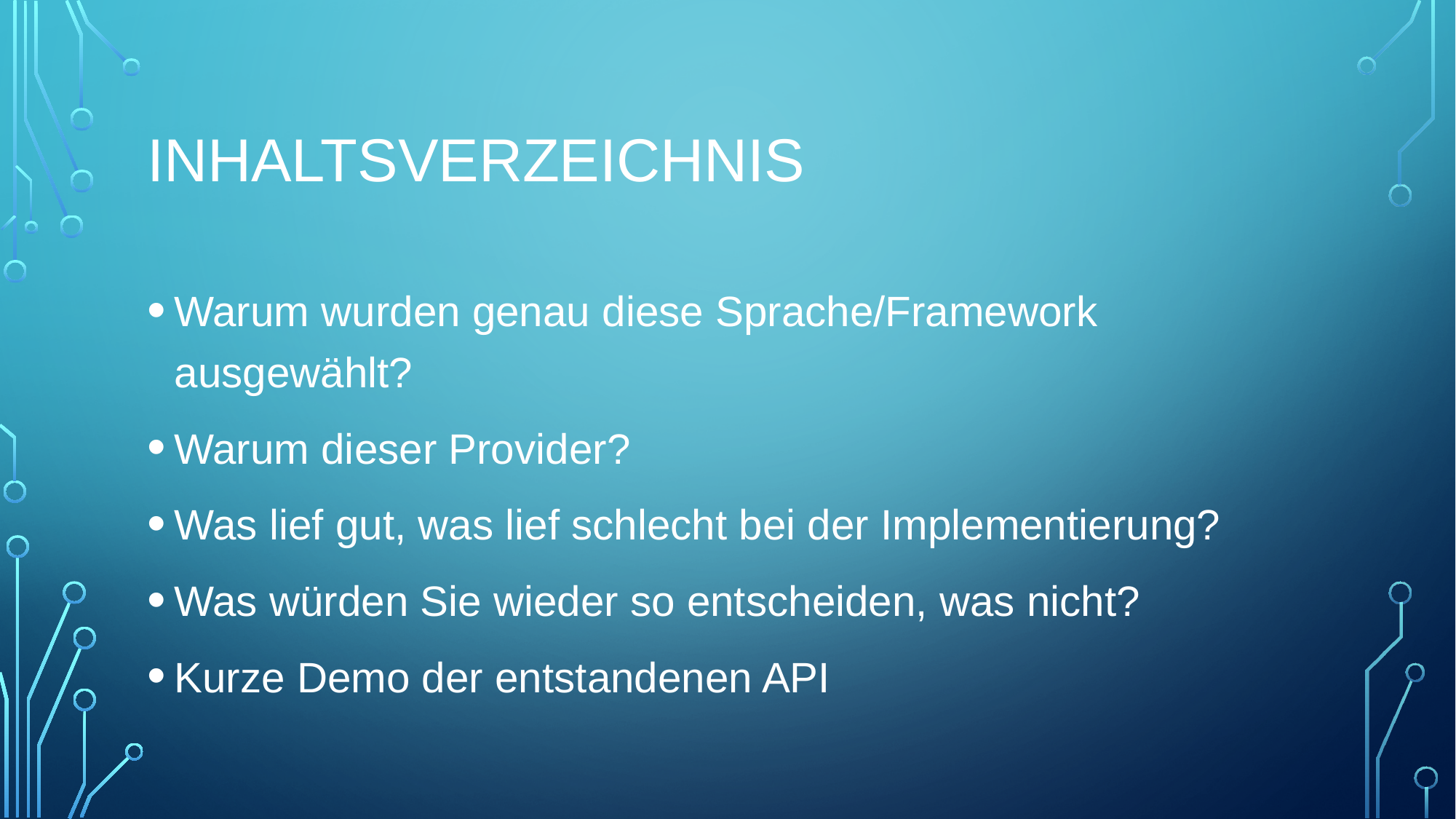

# Inhaltsverzeichnis
Warum wurden genau diese Sprache/Framework ausgewählt?
Warum dieser Provider?
Was lief gut, was lief schlecht bei der Implementierung?
Was würden Sie wieder so entscheiden, was nicht?
Kurze Demo der entstandenen API